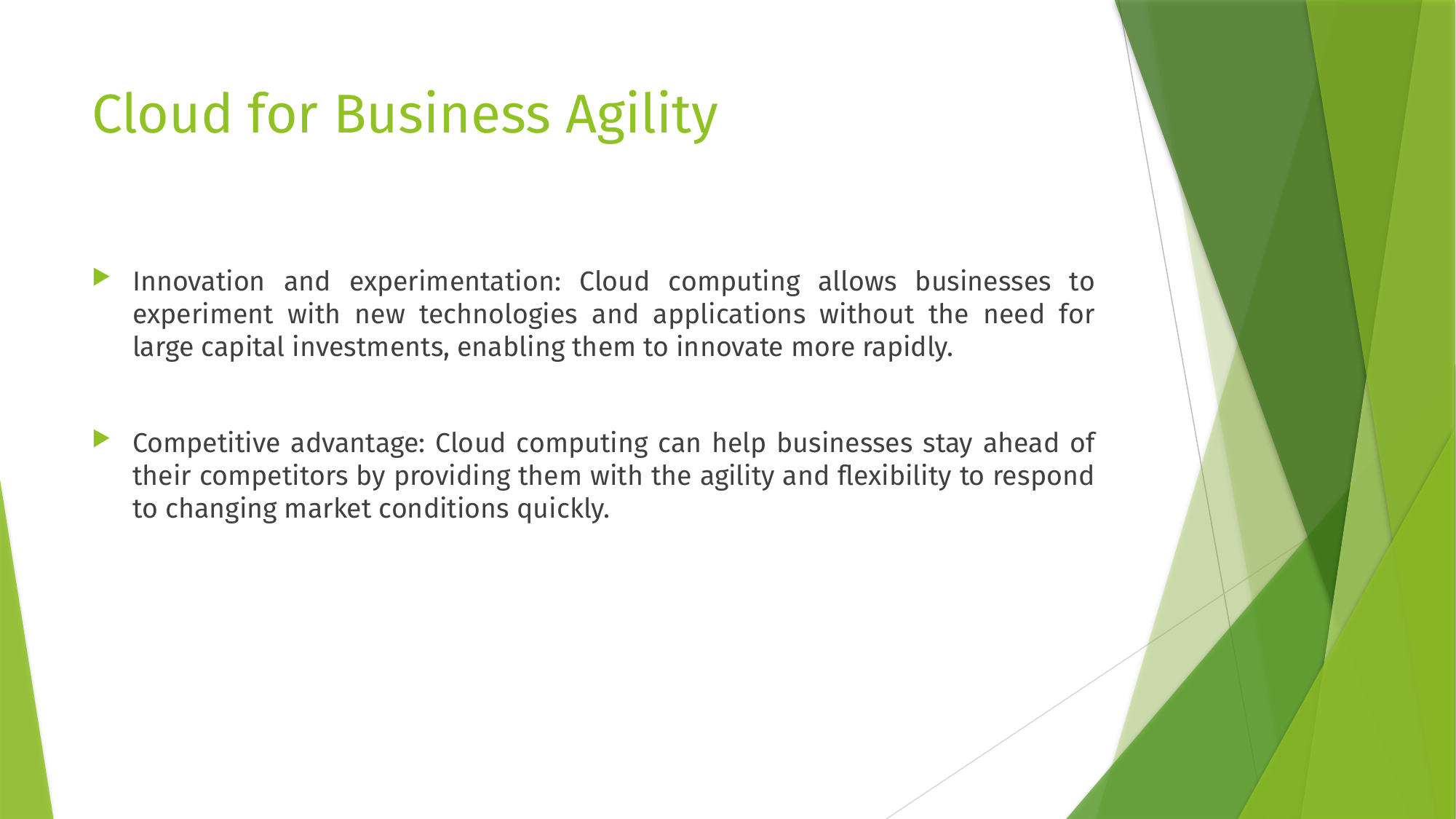

# Cloud for Business Agility
Innovation and experimentation: Cloud computing allows businesses to experiment with new technologies and applications without the need for large capital investments, enabling them to innovate more rapidly.

Competitive advantage: Cloud computing can help businesses stay ahead of their competitors by providing them with the agility and flexibility to respond to changing market conditions quickly.